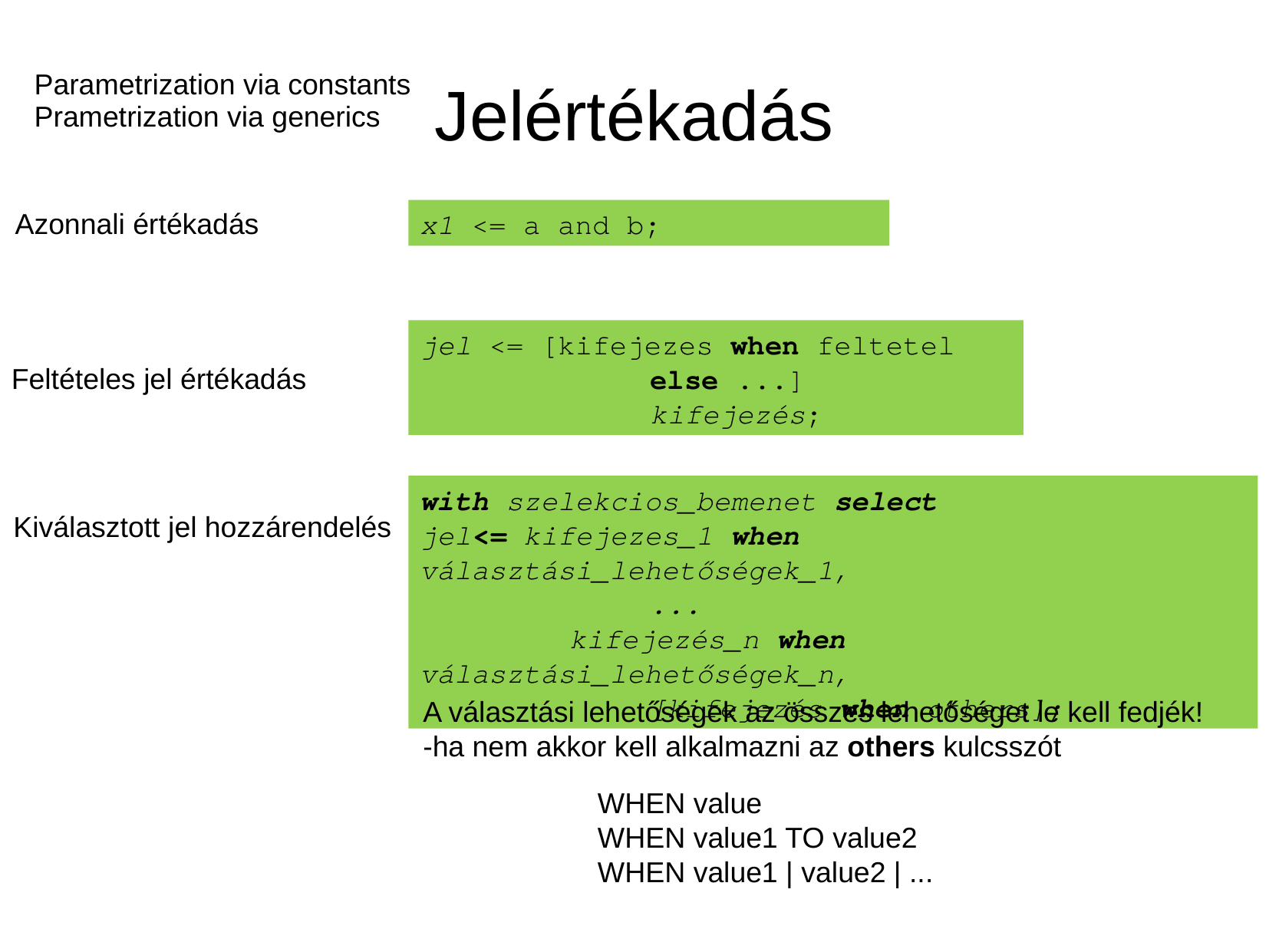

# Jelértékadás
Parametrization via constants
Prametrization via generics
Azonnali értékadás
x1 <= a and b;
jel <= [kifejezes when feltetel 			else ...]
		kifejezés;
Feltételes jel értékadás
with szelekcios_bemenet select
jel<= kifejezes_1 when választási_lehetőségek_1,
		...
	  kifejezés_n when választási_lehetőségek_n,
		[kifejezés when others];
Kiválasztott jel hozzárendelés
A választási lehetőségek az összes lehetőséget le kell fedjék!
-ha nem akkor kell alkalmazni az others kulcsszót
WHEN value
WHEN value1 TO value2
WHEN value1 | value2 | ...